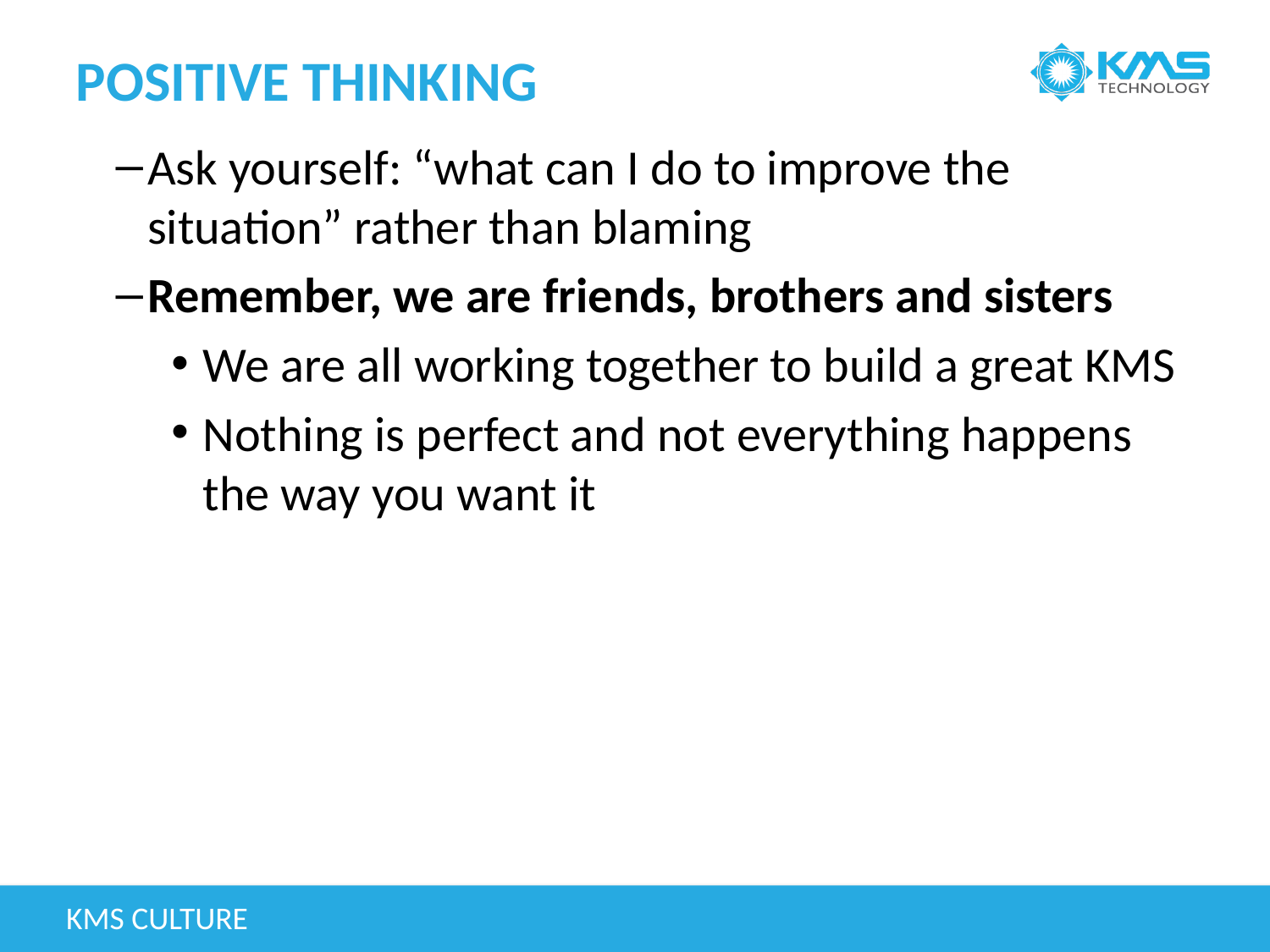

# Positive Thinking
Ask yourself: “what can I do to improve the situation” rather than blaming
Remember, we are friends, brothers and sisters
We are all working together to build a great KMS
Nothing is perfect and not everything happens the way you want it
KMS Culture